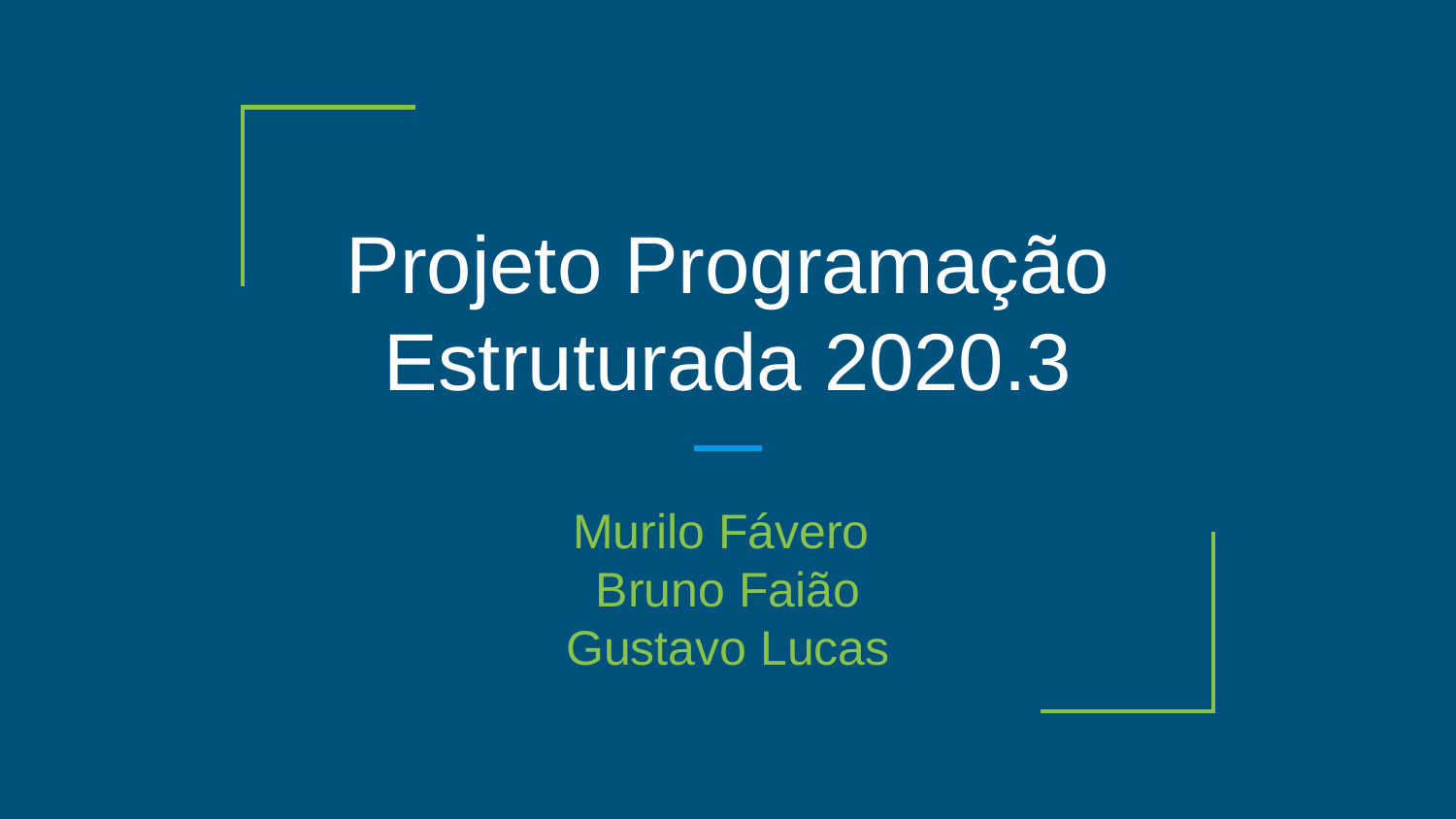

# Projeto Programação Estruturada 2020.3
Murilo Fávero
Bruno Faião
Gustavo Lucas